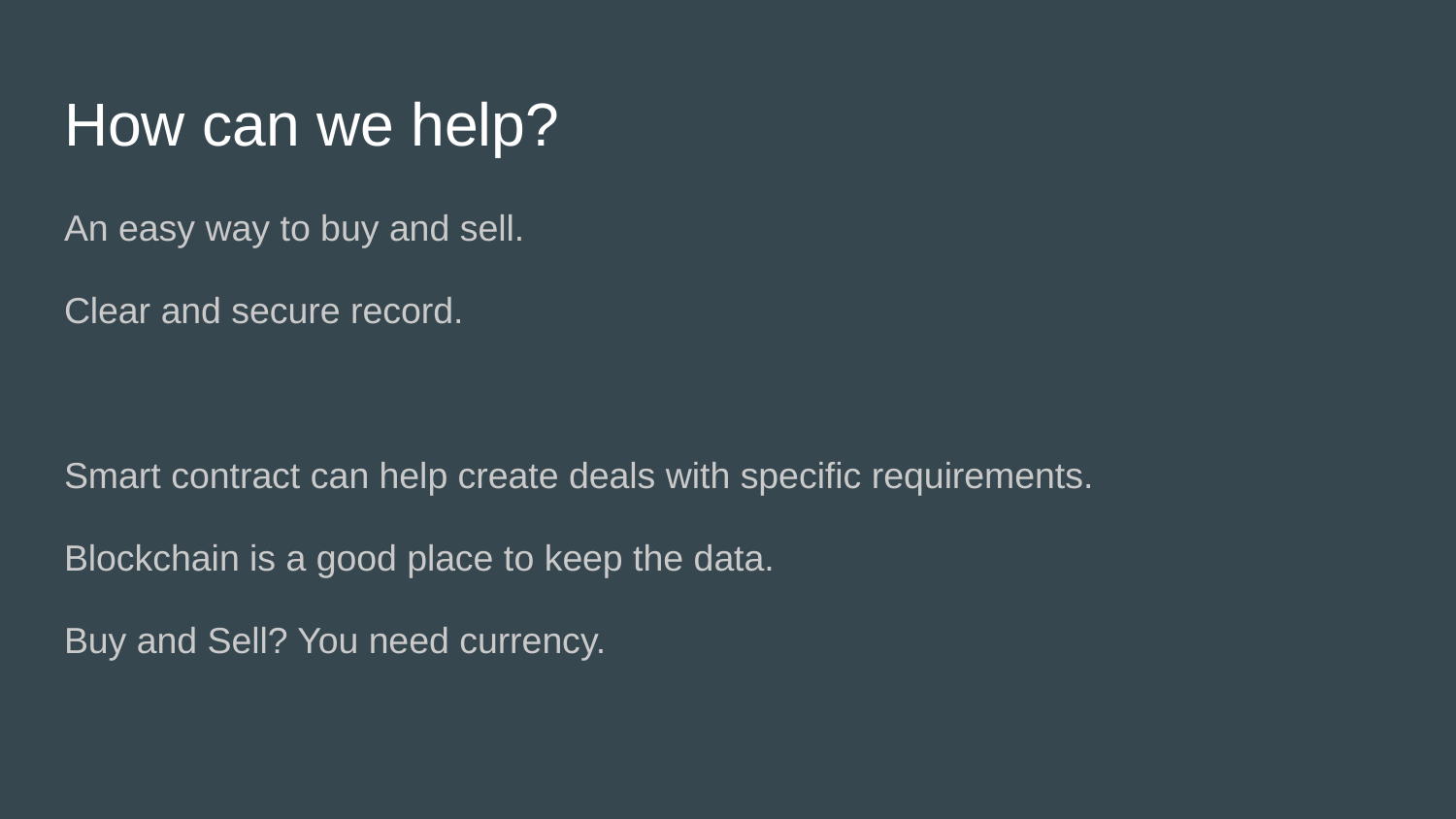

# How can we help?
An easy way to buy and sell.
Clear and secure record.

Smart contract can help create deals with specific requirements.
Blockchain is a good place to keep the data.
Buy and Sell? You need currency.